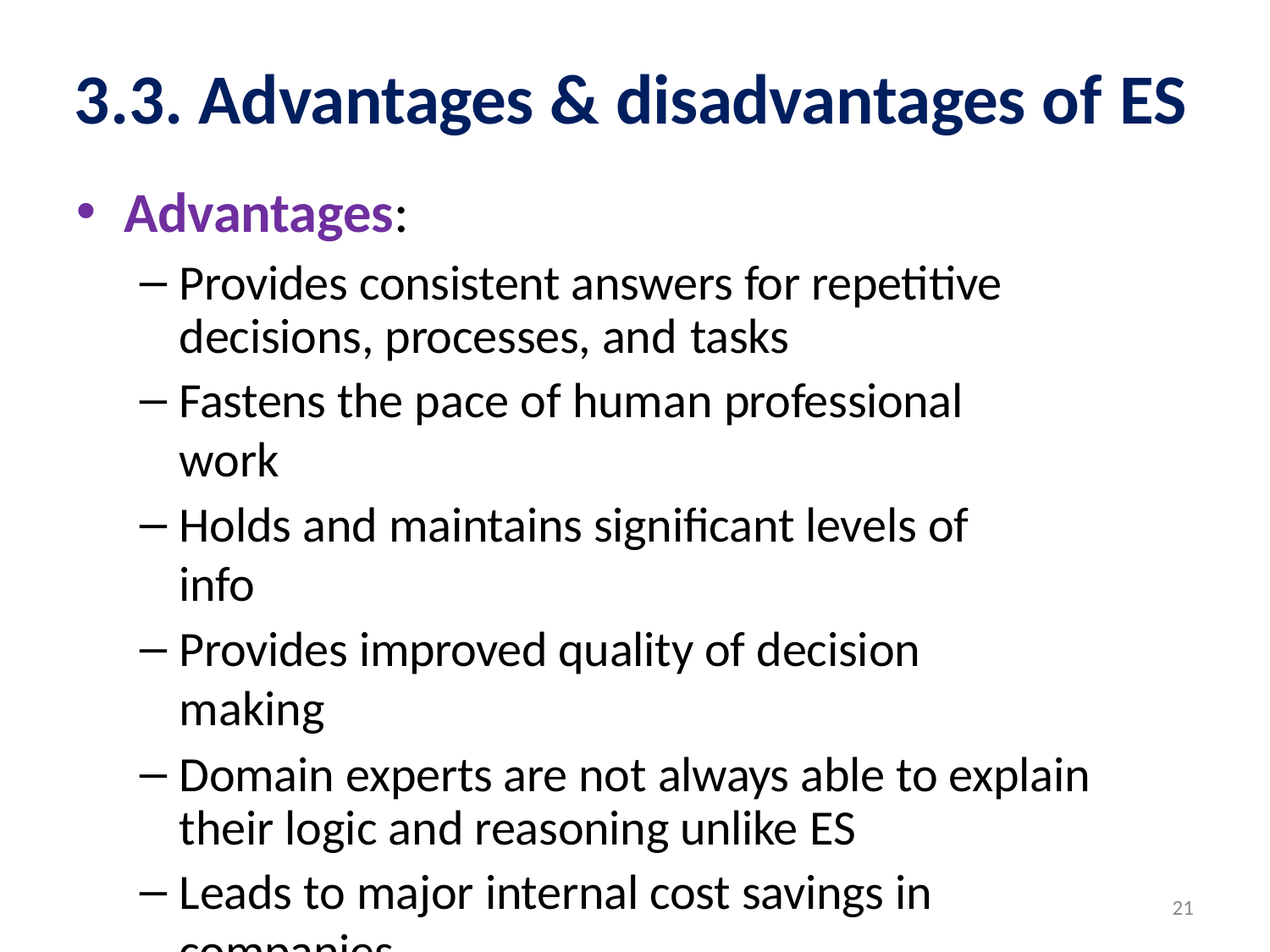

# 3.3. Advantages & disadvantages of ES
Advantages:
Provides consistent answers for repetitive  decisions, processes, and tasks
Fastens the pace of human professional work
Holds and maintains significant levels of info
Provides improved quality of decision making
Domain experts are not always able to explain  their logic and reasoning unlike ES
Leads to major internal cost savings in companies
Causes introduction of new products
Never forgets to ask a question

21